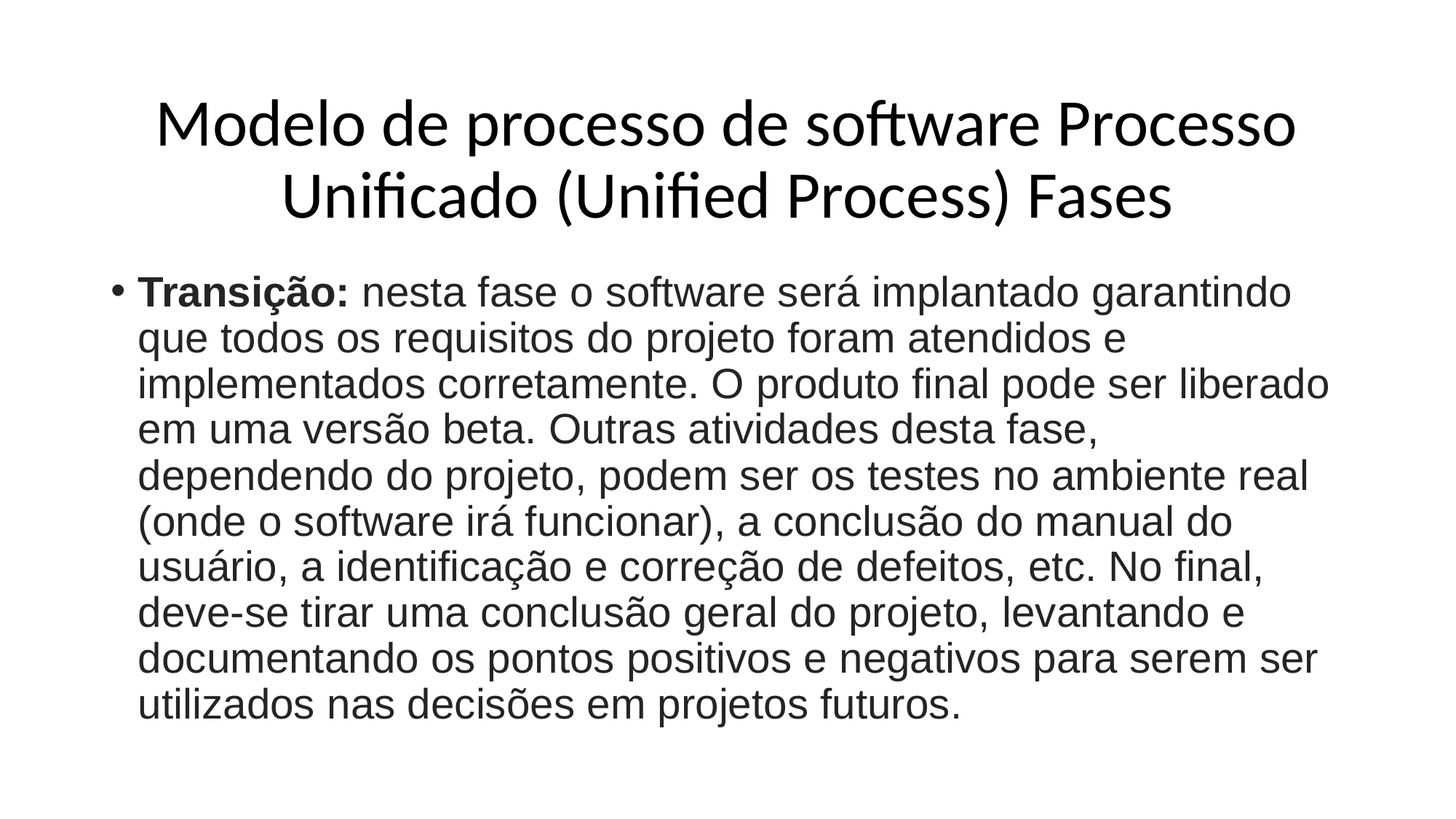

# Modelo de processo de software Processo Unificado (Unified Process) Fases
Transição: nesta fase o software será implantado garantindo que todos os requisitos do projeto foram atendidos e implementados corretamente. O produto final pode ser liberado em uma versão beta. Outras atividades desta fase, dependendo do projeto, podem ser os testes no ambiente real (onde o software irá funcionar), a conclusão do manual do usuário, a identificação e correção de defeitos, etc. No final, deve-se tirar uma conclusão geral do projeto, levantando e documentando os pontos positivos e negativos para serem ser utilizados nas decisões em projetos futuros.